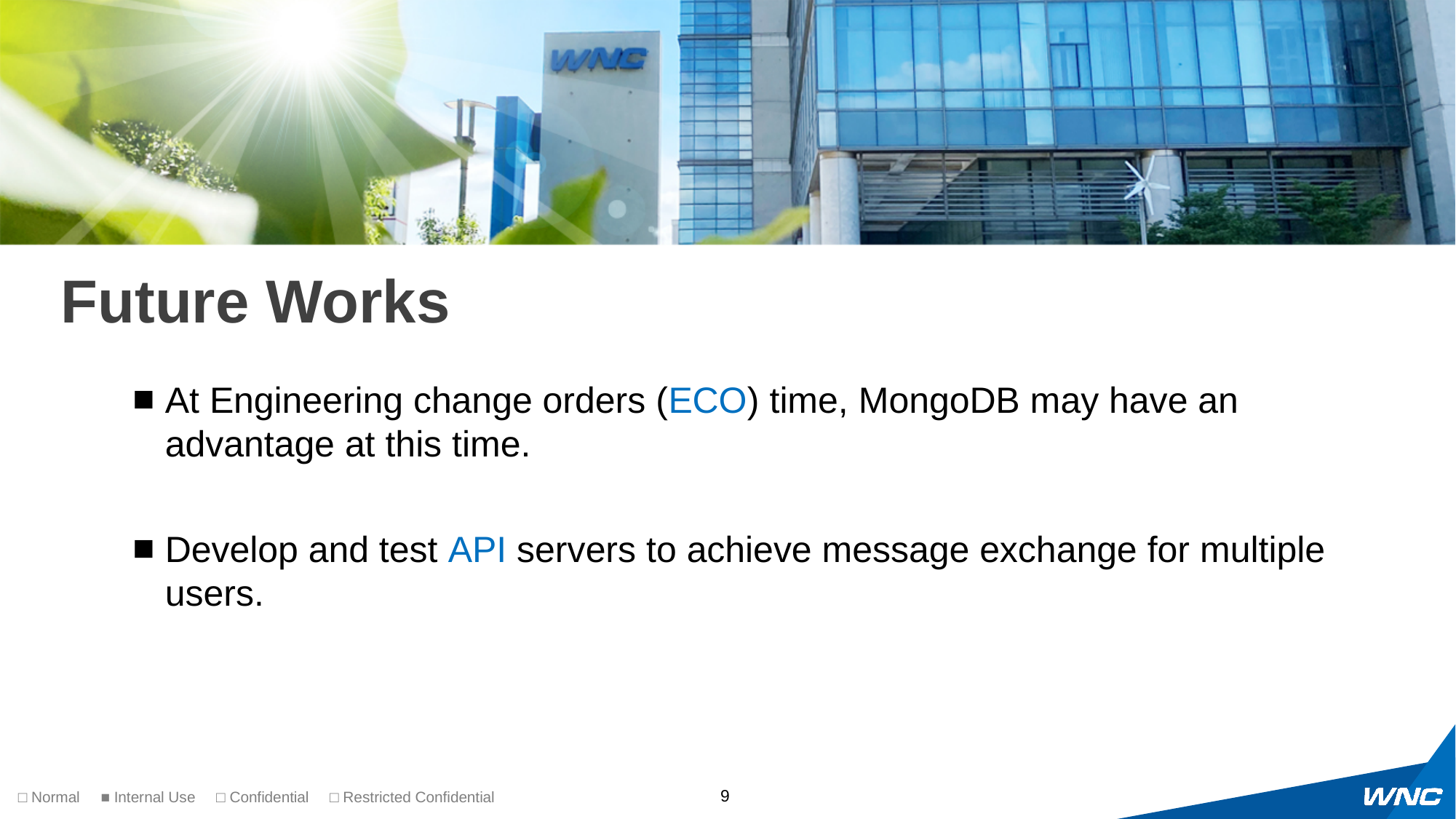

Future Works
At Engineering change orders (ECO) time, MongoDB may have an advantage at this time.

Develop and test API servers to achieve message exchange for multiple users.